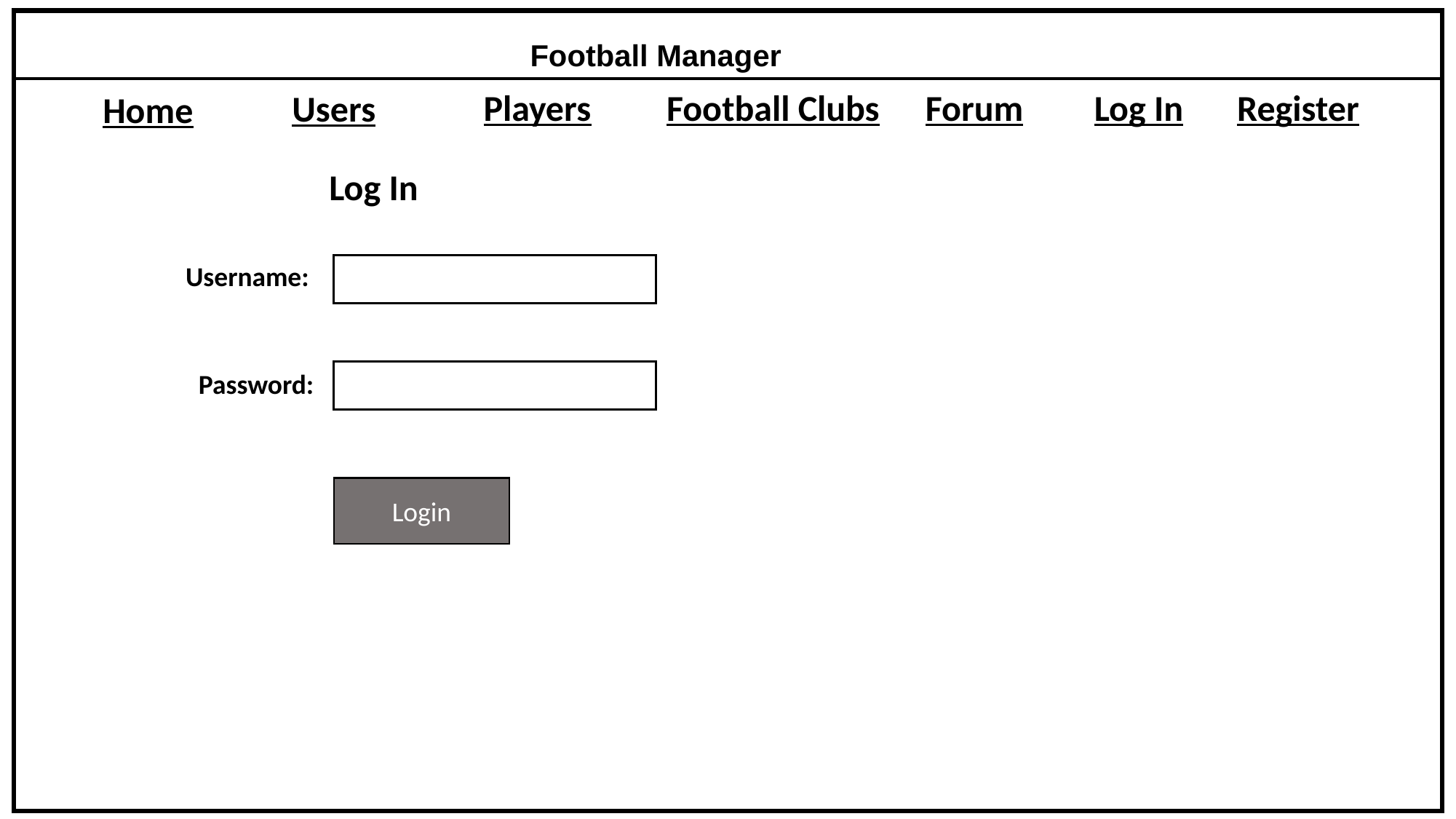

Football Manager
Players
Football Clubs
Forum
Log In
Register
Users
Home
Log In
Username:

Password:

Login